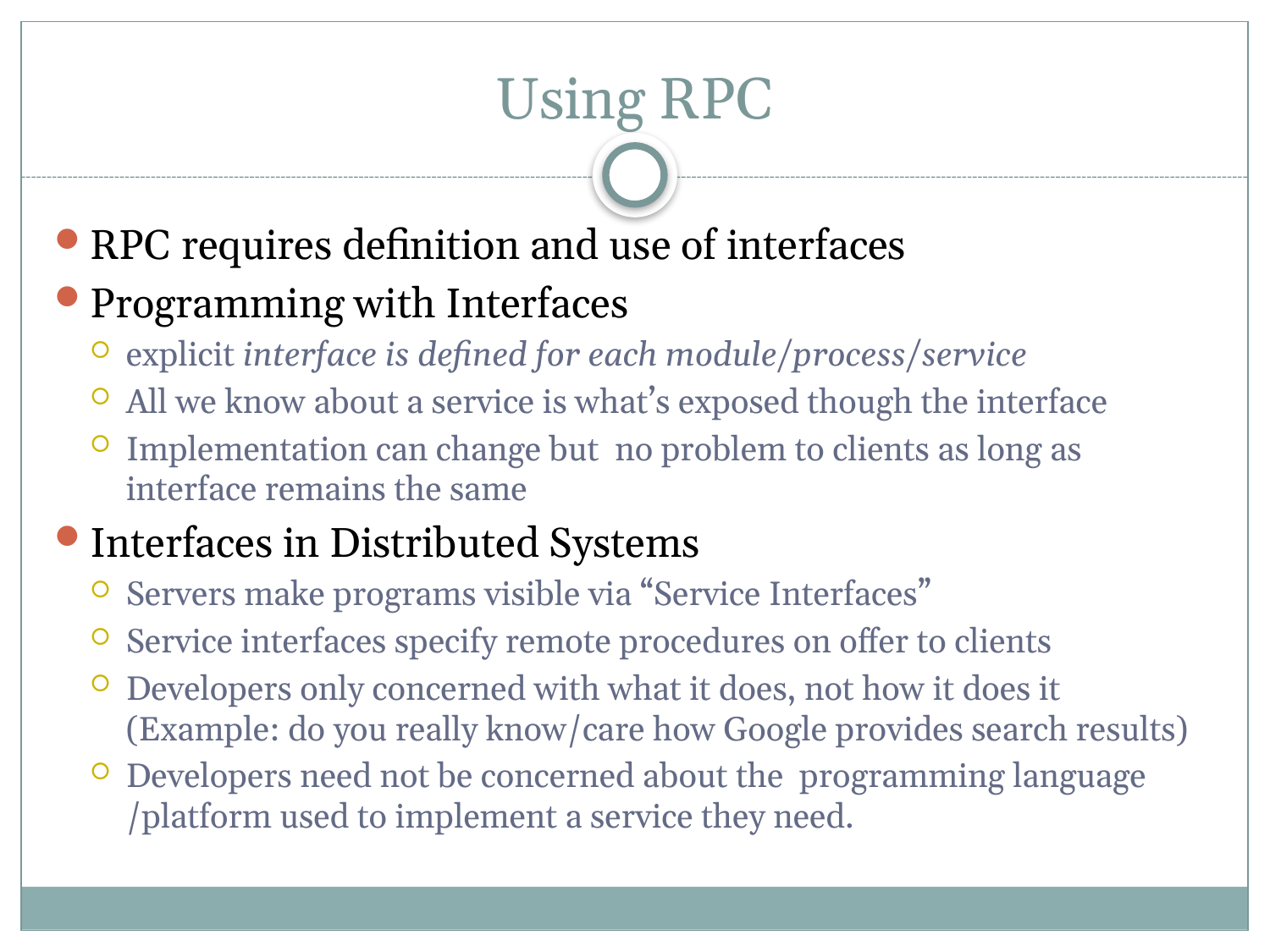

# Using RPC
RPC requires definition and use of interfaces
Programming with Interfaces
explicit interface is defined for each module/process/service
All we know about a service is what’s exposed though the interface
Implementation can change but  no problem to clients as long as interface remains the same
Interfaces in Distributed Systems
Servers make programs visible via “Service Interfaces”
Service interfaces specify remote procedures on offer to clients
Developers only concerned with what it does, not how it does it (Example: do you really know/care how Google provides search results)
Developers need not be concerned about the  programming language /platform used to implement a service they need.